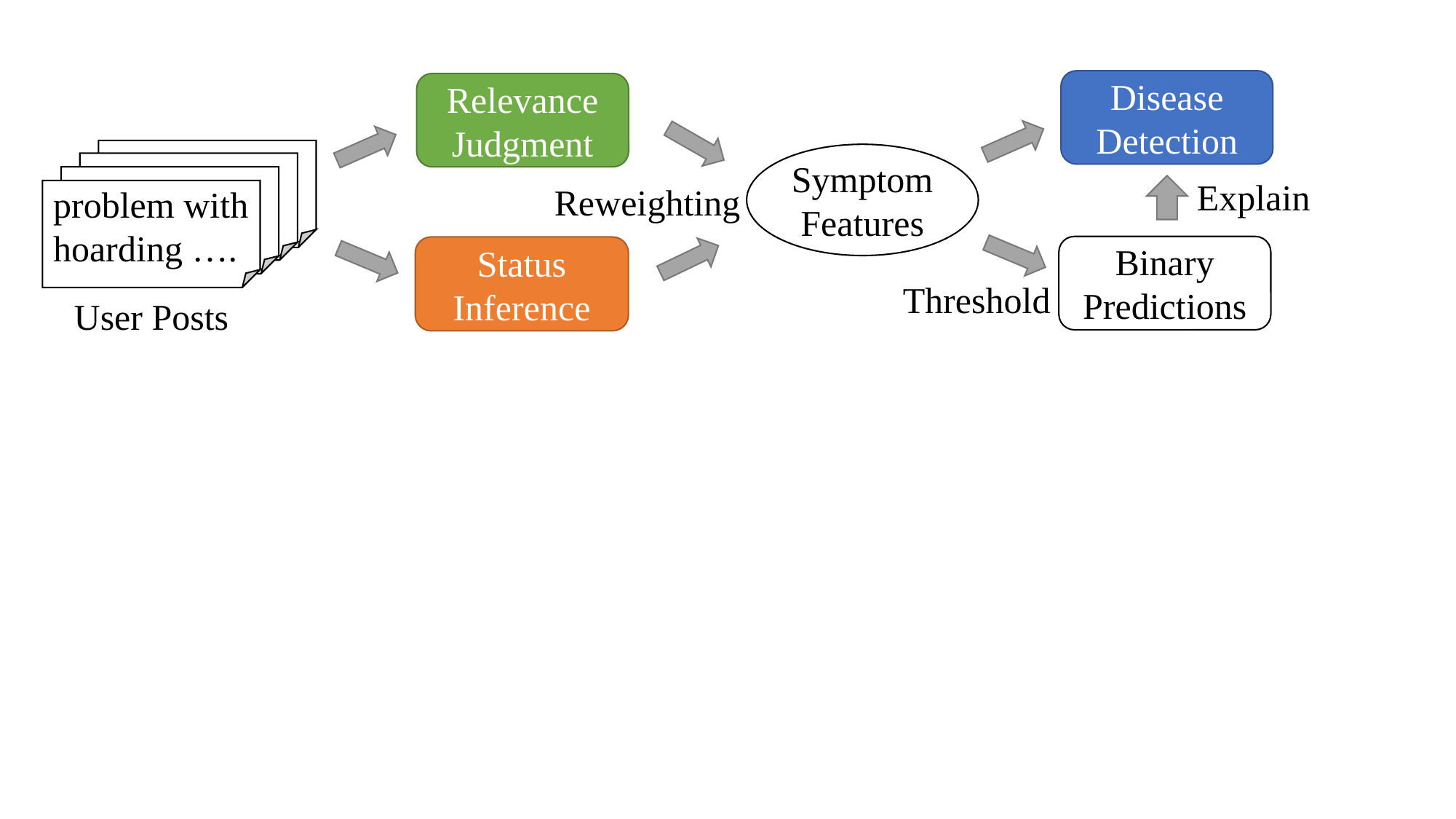

Disease
Detection
Relevance
Judgment

problem with hoarding ….
Symptom
Features
Explain
Reweighting

Binary
Predictions
Status
Inference

Threshold
User Posts